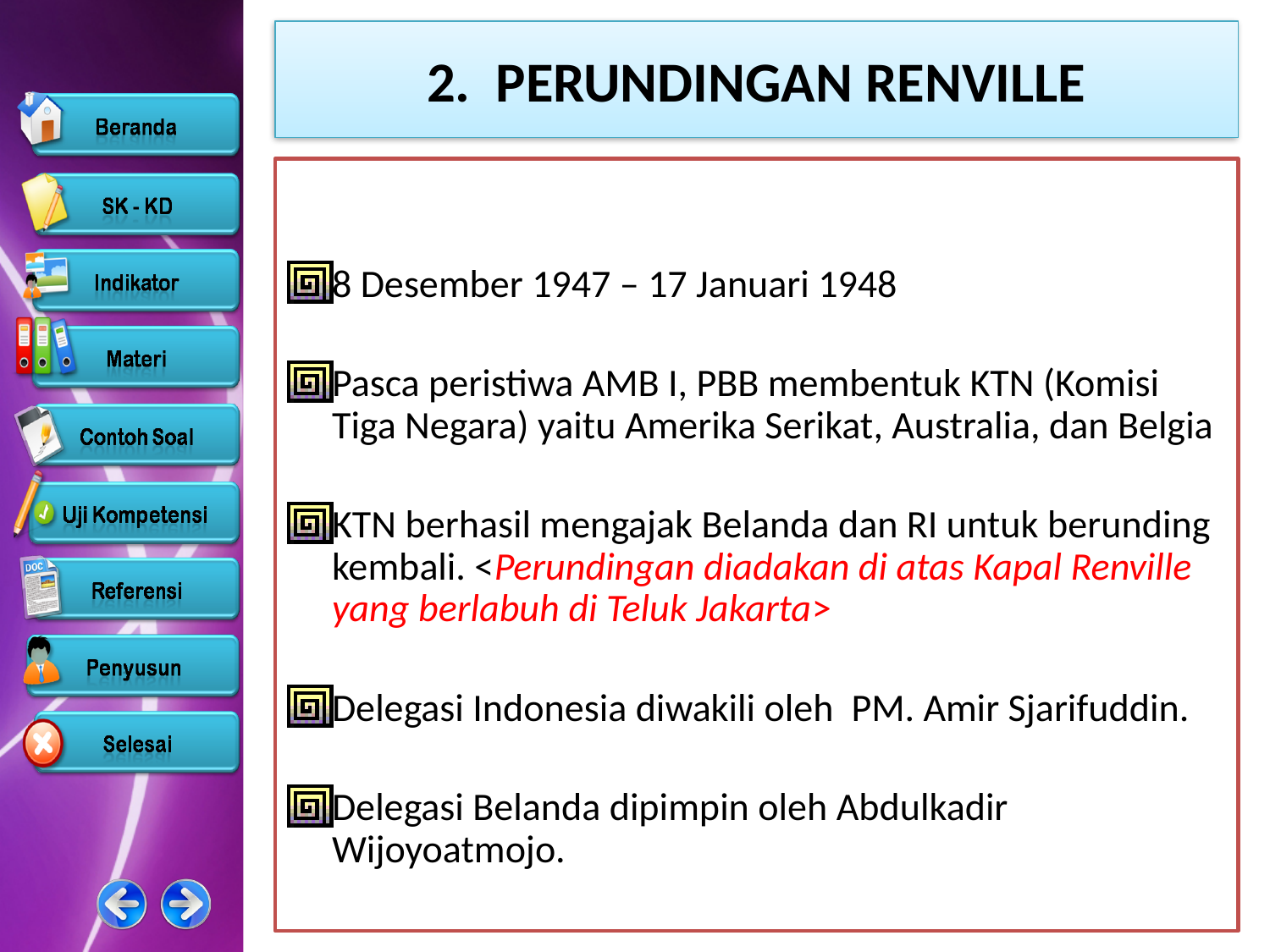

# 2.  PERUNDINGAN RENVILLE

8 Desember 1947 – 17 Januari 1948

Pasca peristiwa AMB I, PBB membentuk KTN (Komisi Tiga Negara) yaitu Amerika Serikat, Australia, dan Belgia

KTN berhasil mengajak Belanda dan RI untuk berunding kembali. <Perundingan diadakan di atas Kapal Renville yang berlabuh di Teluk Jakarta>

Delegasi Indonesia diwakili oleh  PM. Amir Sjarifuddin.

Delegasi Belanda dipimpin oleh Abdulkadir Wijoyoatmojo.